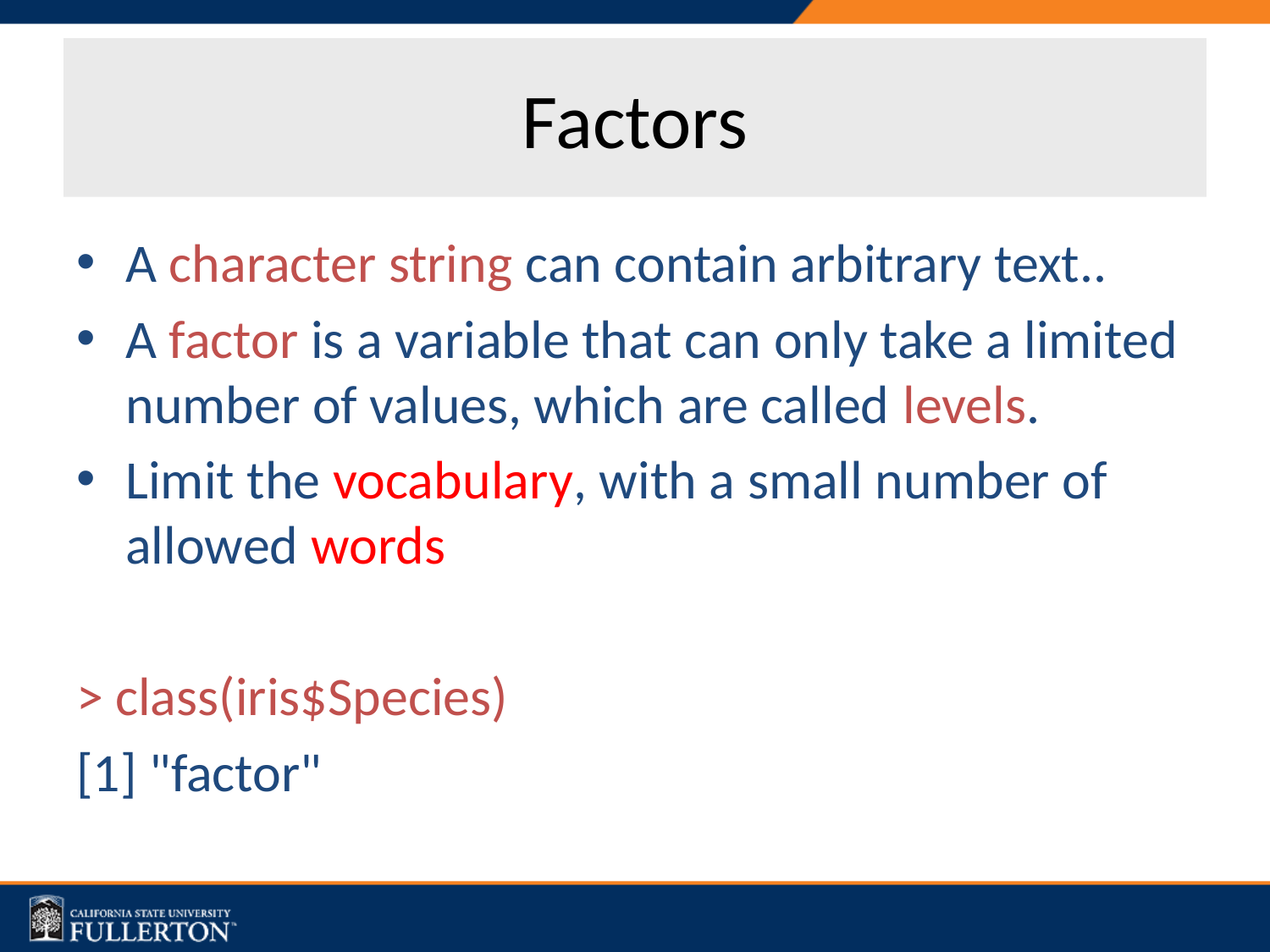

# Factors
A character string can contain arbitrary text..
A factor is a variable that can only take a limited number of values, which are called levels.
Limit the vocabulary, with a small number of allowed words

> class(iris$Species)
[1] "factor"